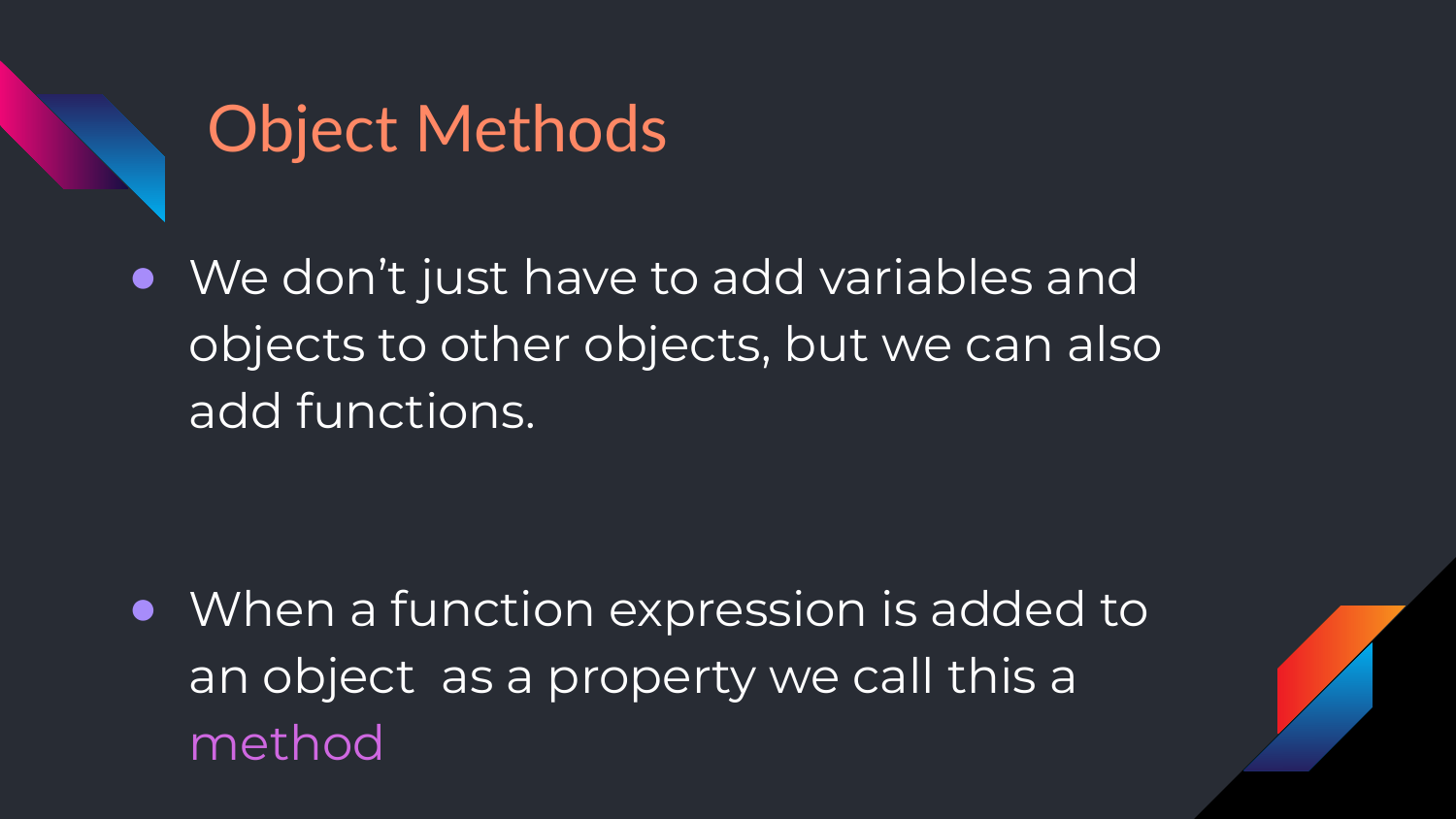

# Object Methods
We don’t just have to add variables and objects to other objects, but we can also add functions.

When a function expression is added to an object  as a property we call this a method